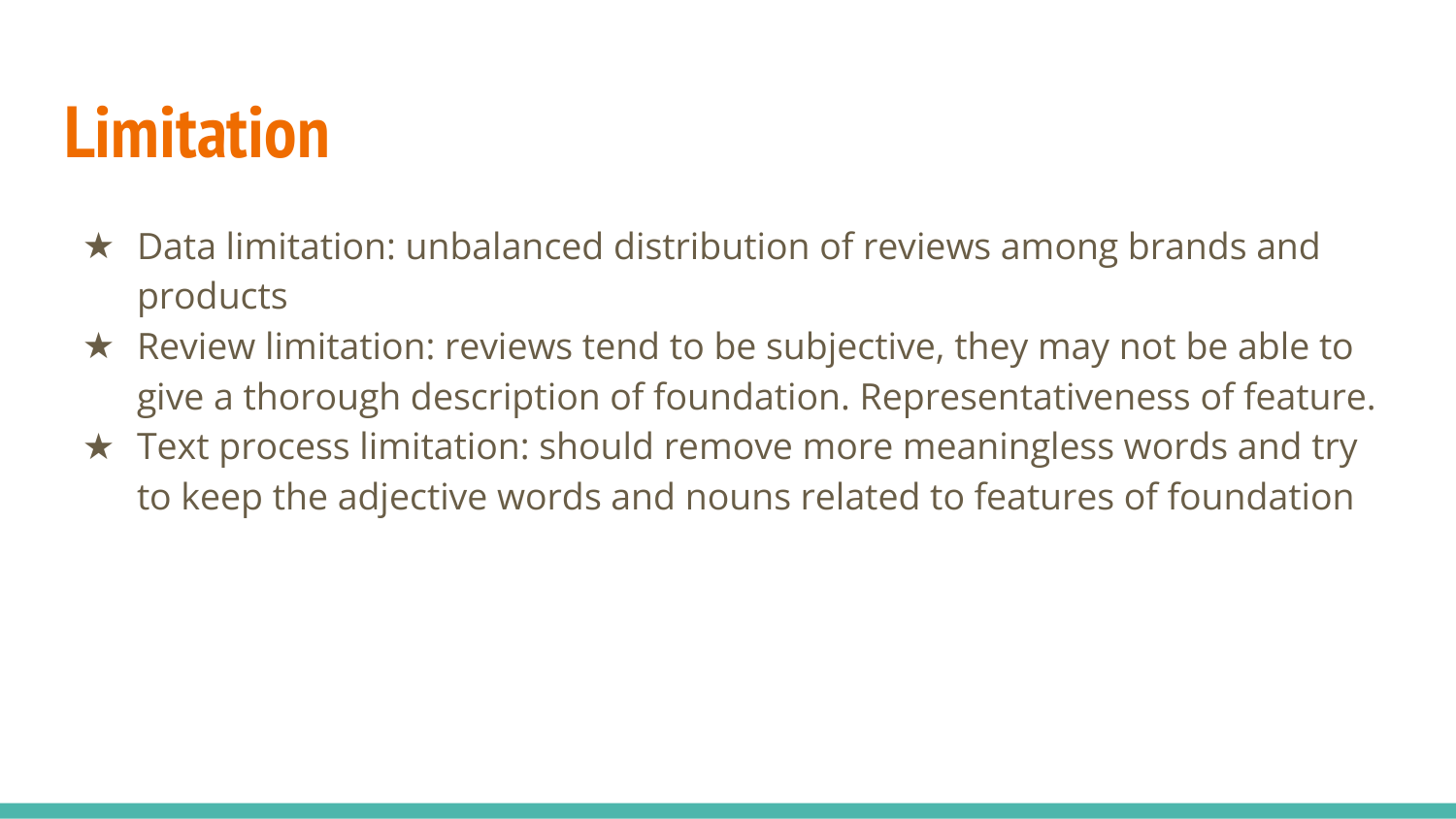

# Limitation
Data limitation: unbalanced distribution of reviews among brands and products
Review limitation: reviews tend to be subjective, they may not be able to give a thorough description of foundation. Representativeness of feature.
Text process limitation: should remove more meaningless words and try to keep the adjective words and nouns related to features of foundation